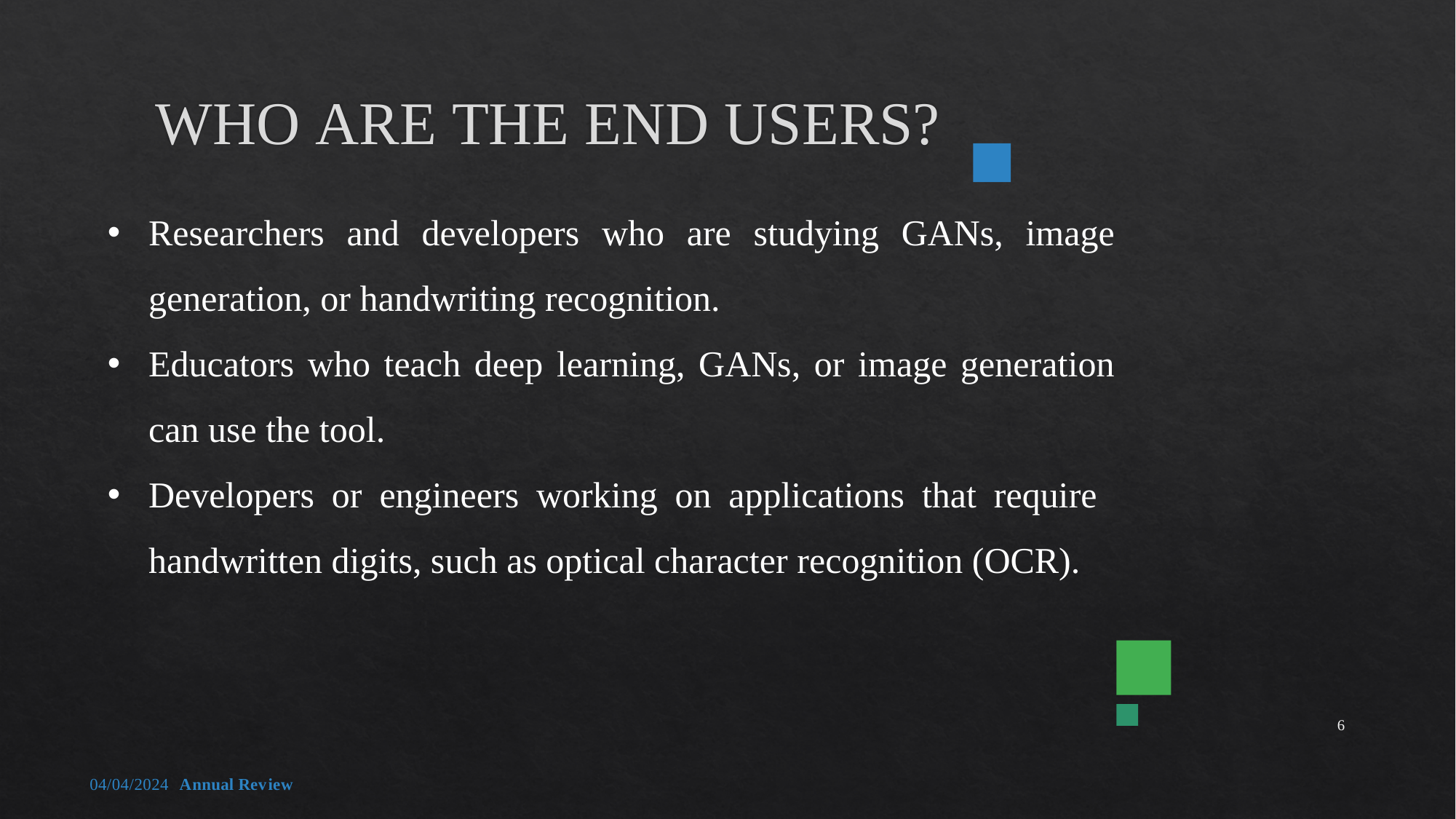

# WHO ARE THE END USERS?

Researchers and developers who are studying GANs, image generation, or handwriting recognition.
Educators who teach deep learning, GANs, or image generation can use the tool.
Developers or engineers working on applications that require  handwritten digits, such as optical character recognition (OCR).

6
04/04/2024  Annual Review